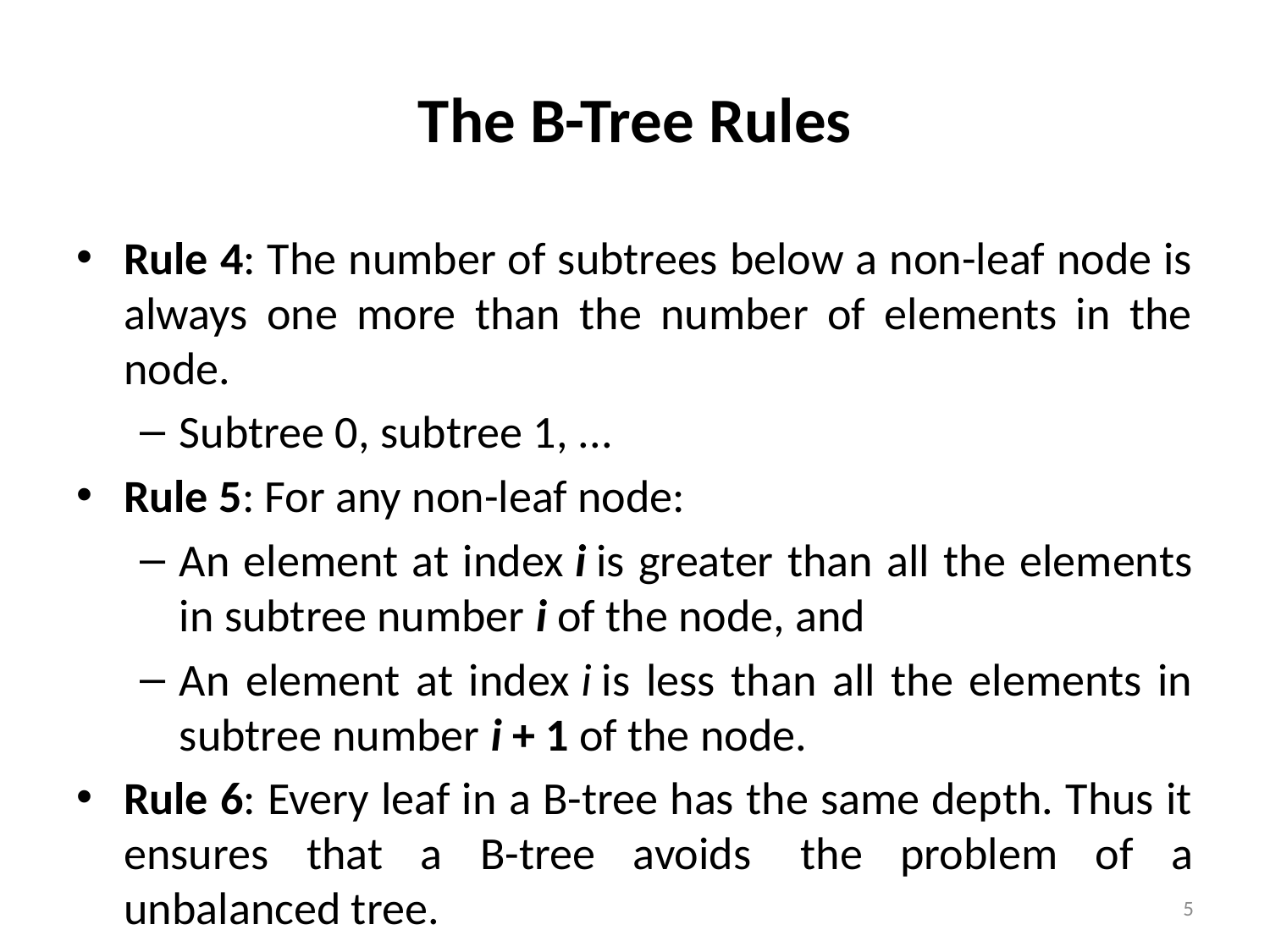

# The B-Tree Rules
Rule 4: The number of subtrees below a non-leaf node is always one more than the number of elements in the node.
Subtree 0, subtree 1, ...
Rule 5: For any non-leaf node:
An element at index i is greater than all the elements in subtree number i of the node, and
An element at index i is less than all the elements in subtree number i + 1 of the node.
Rule 6: Every leaf in a B-tree has the same depth. Thus it ensures that a B-tree avoids  the problem of a unbalanced tree.

5